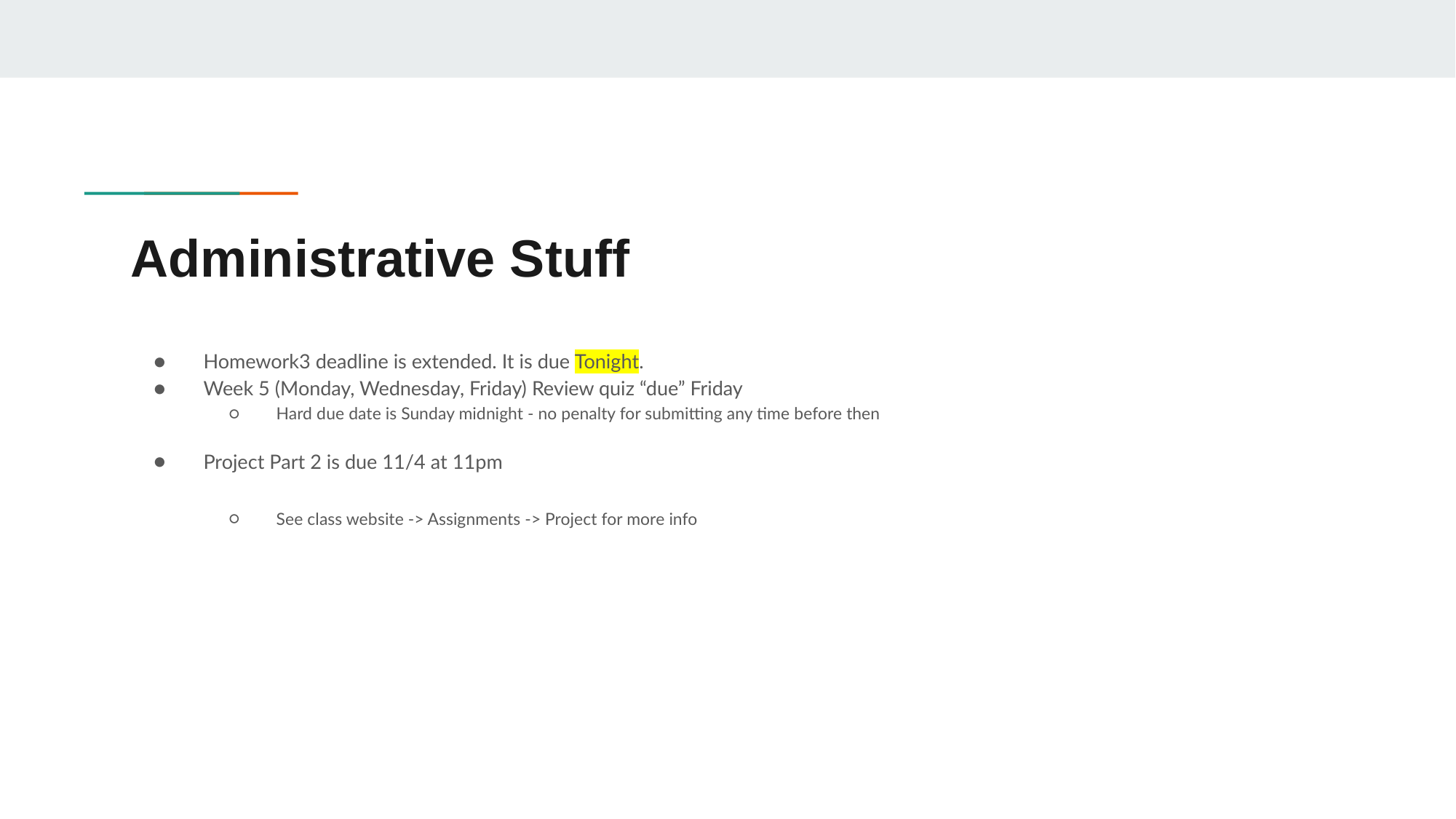

# Administrative Stuff
Homework3 deadline is extended. It is due Tonight.
Week 5 (Monday, Wednesday, Friday) Review quiz “due” Friday
Hard due date is Sunday midnight - no penalty for submitting any time before then

Project Part 2 is due 11/4 at 11pm
See class website -> Assignments -> Project for more info